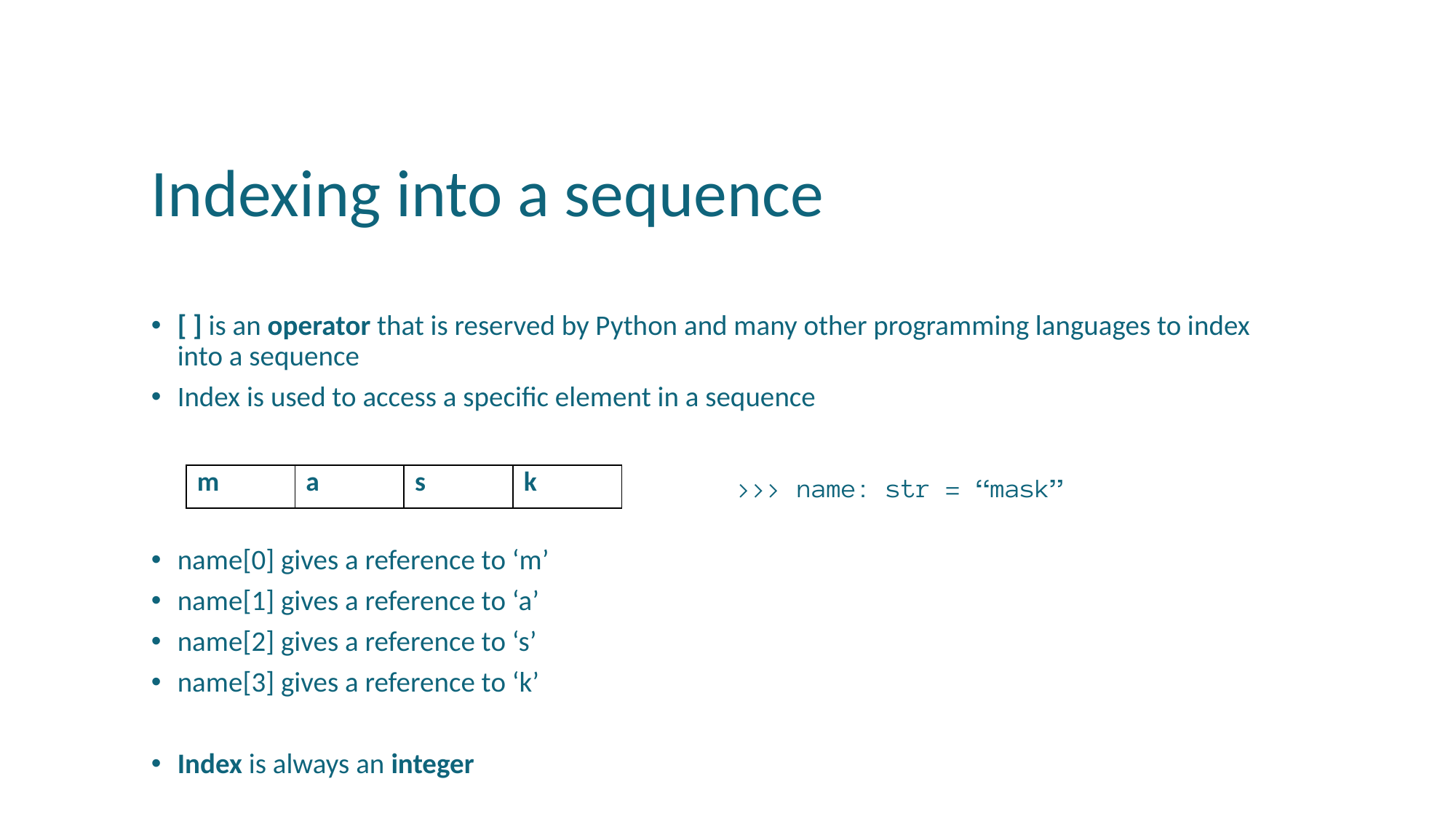

# Indexing into a sequence
[ ] is an operator that is reserved by Python and many other programming languages to index into a sequence
Index is used to access a specific element in a sequence

name[0] gives a reference to ‘m’
name[1] gives a reference to ‘a’
name[2] gives a reference to ‘s’
name[3] gives a reference to ‘k’

Index is always an integer

| m | a | s | k |
| --- | --- | --- | --- |
>>> name: str = “mask”